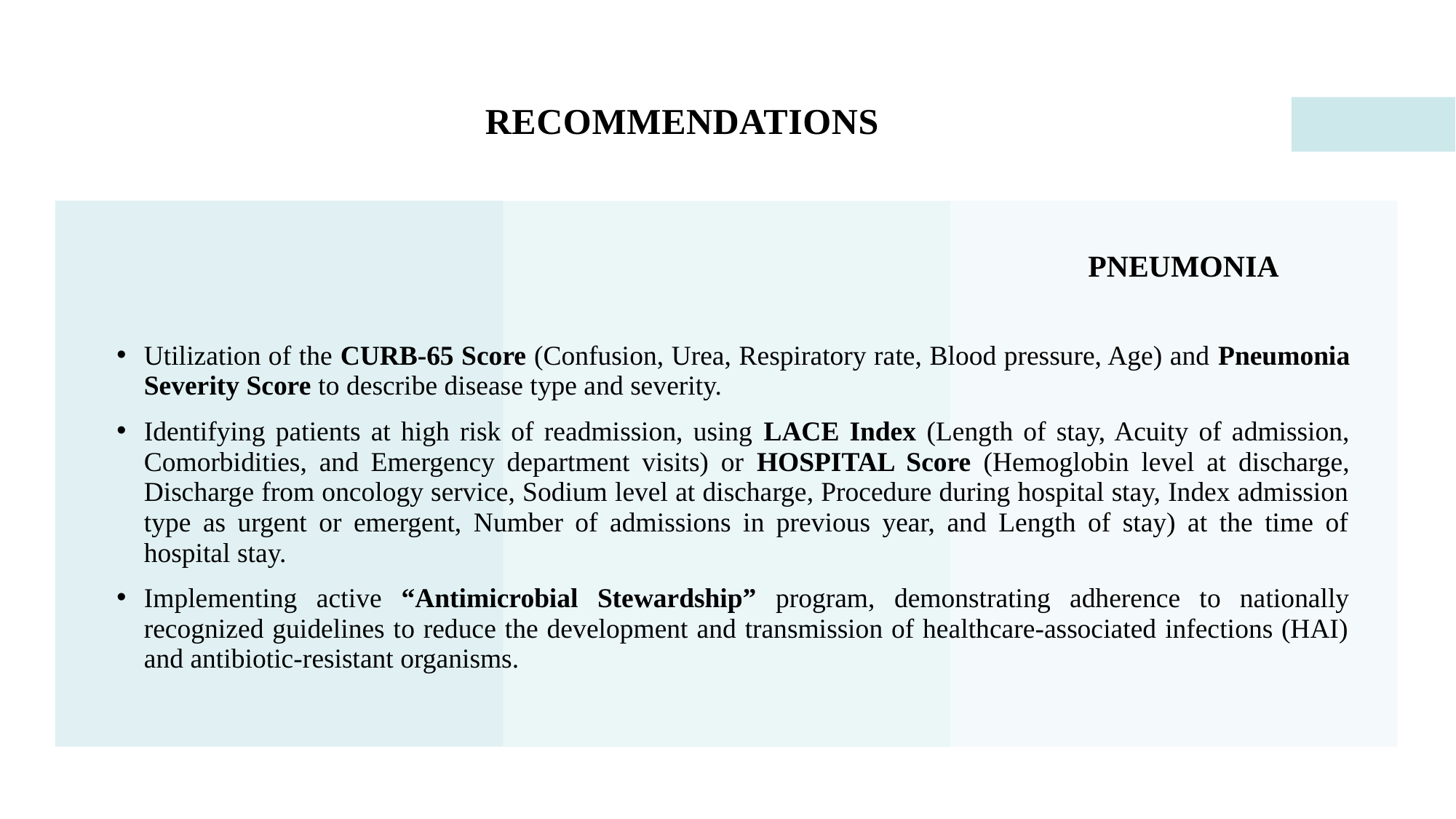

# RECOMMENDATIONS
PNEUMONIA
Utilization of the CURB-65 Score (Confusion, Urea, Respiratory rate, Blood pressure, Age) and Pneumonia Severity Score to describe disease type and severity.
Identifying patients at high risk of readmission, using LACE Index (Length of stay, Acuity of admission, Comorbidities, and Emergency department visits) or HOSPITAL Score (Hemoglobin level at discharge, Discharge from oncology service, Sodium level at discharge, Procedure during hospital stay, Index admission type as urgent or emergent, Number of admissions in previous year, and Length of stay) at the time of hospital stay.
Implementing active “Antimicrobial Stewardship” program, demonstrating adherence to nationally recognized guidelines to reduce the development and transmission of healthcare-associated infections (HAI) and antibiotic-resistant organisms.